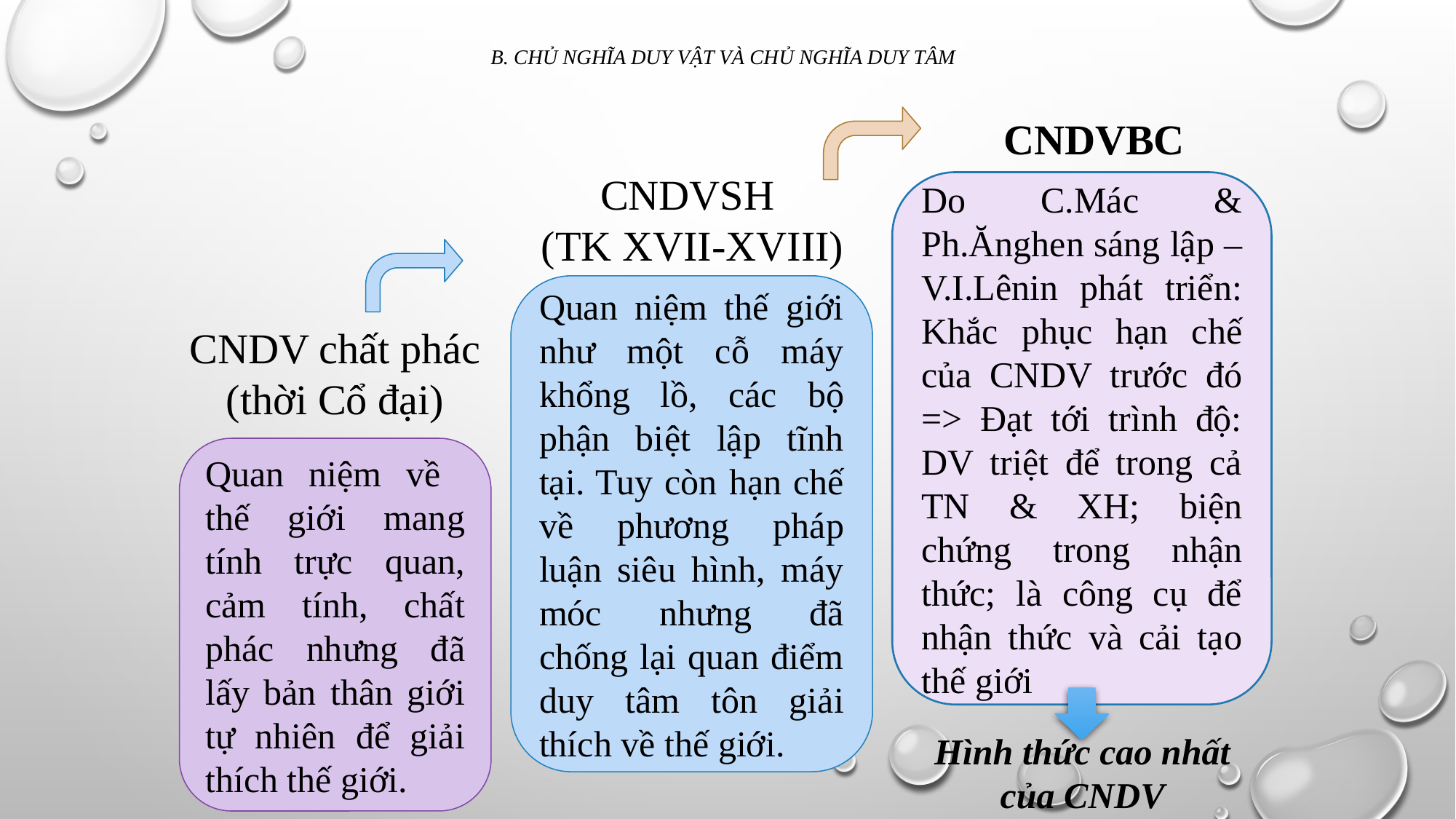

# b. Chủ nghĩa duy vật và chủ nghĩa duy tâm

CNDVBC
CNDVSH
(TK XVII-XVIII)
Do C.Mác & Ph.Ănghen sáng lập – V.I.Lênin phát triển: Khắc phục hạn chế của CNDV trước đó => Đạt tới trình độ: DV triệt để trong cả TN & XH; biện chứng trong nhận thức; là công cụ để nhận thức và cải tạo thế giới

Quan niệm thế giới như một cỗ máy khổng lồ, các bộ phận biệt lập tĩnh tại. Tuy còn hạn chế về phương pháp luận siêu hình, máy móc nhưng đã chống lại quan điểm duy tâm tôn giải thích về thế giới.
CNDV chất phác (thời Cổ đại)
Quan niệm về  thế giới mang tính trực quan, cảm tính, chất phác nhưng đã lấy bản thân giới tự nhiên để giải thích thế giới.

Hình thức cao nhất của CNDV